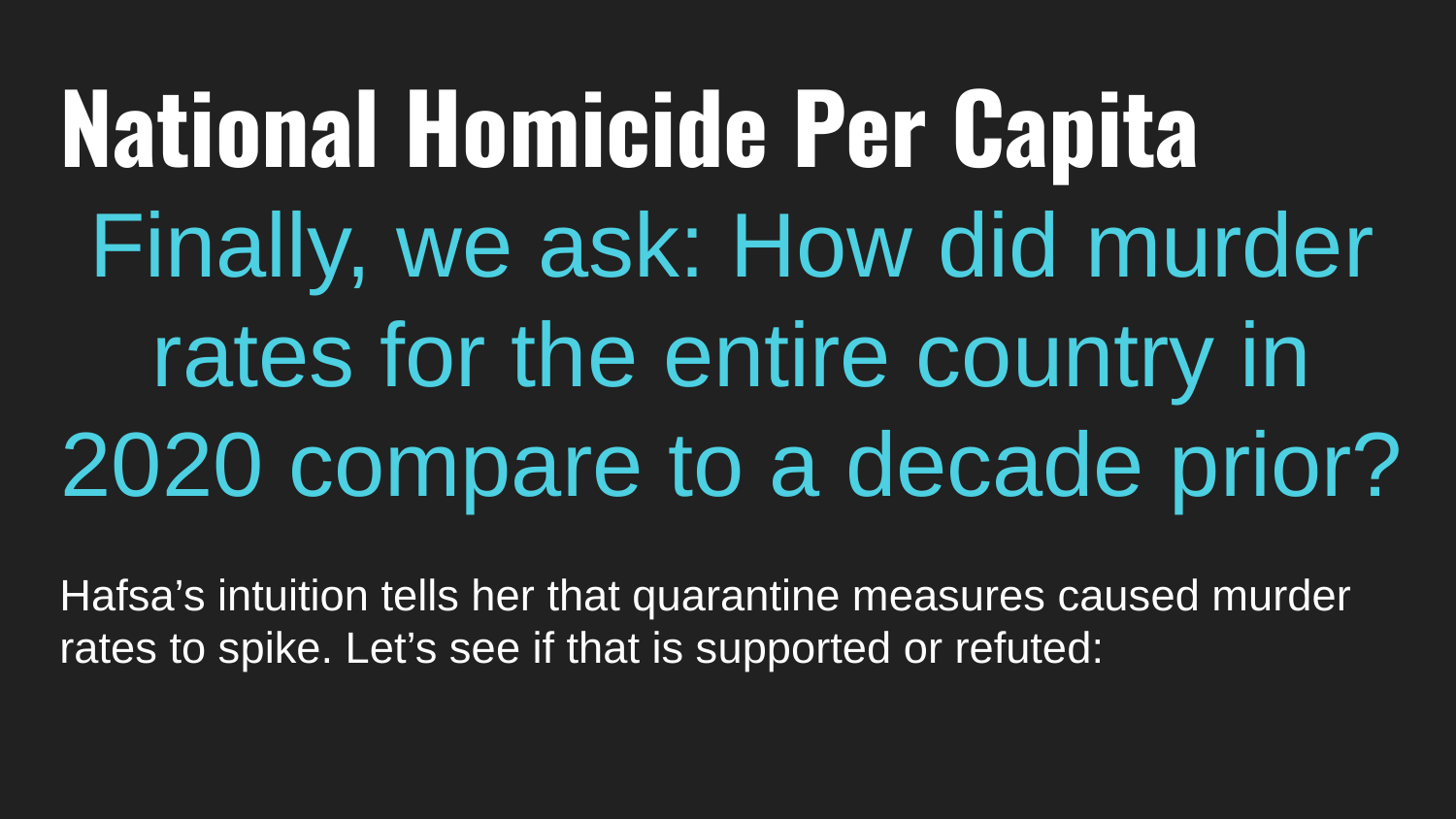

# National Homicide Per Capita
Finally, we ask: How did murder rates for the entire country in 2020 compare to a decade prior?

Hafsa’s intuition tells her that quarantine measures caused murder rates to spike. Let’s see if that is supported or refuted: